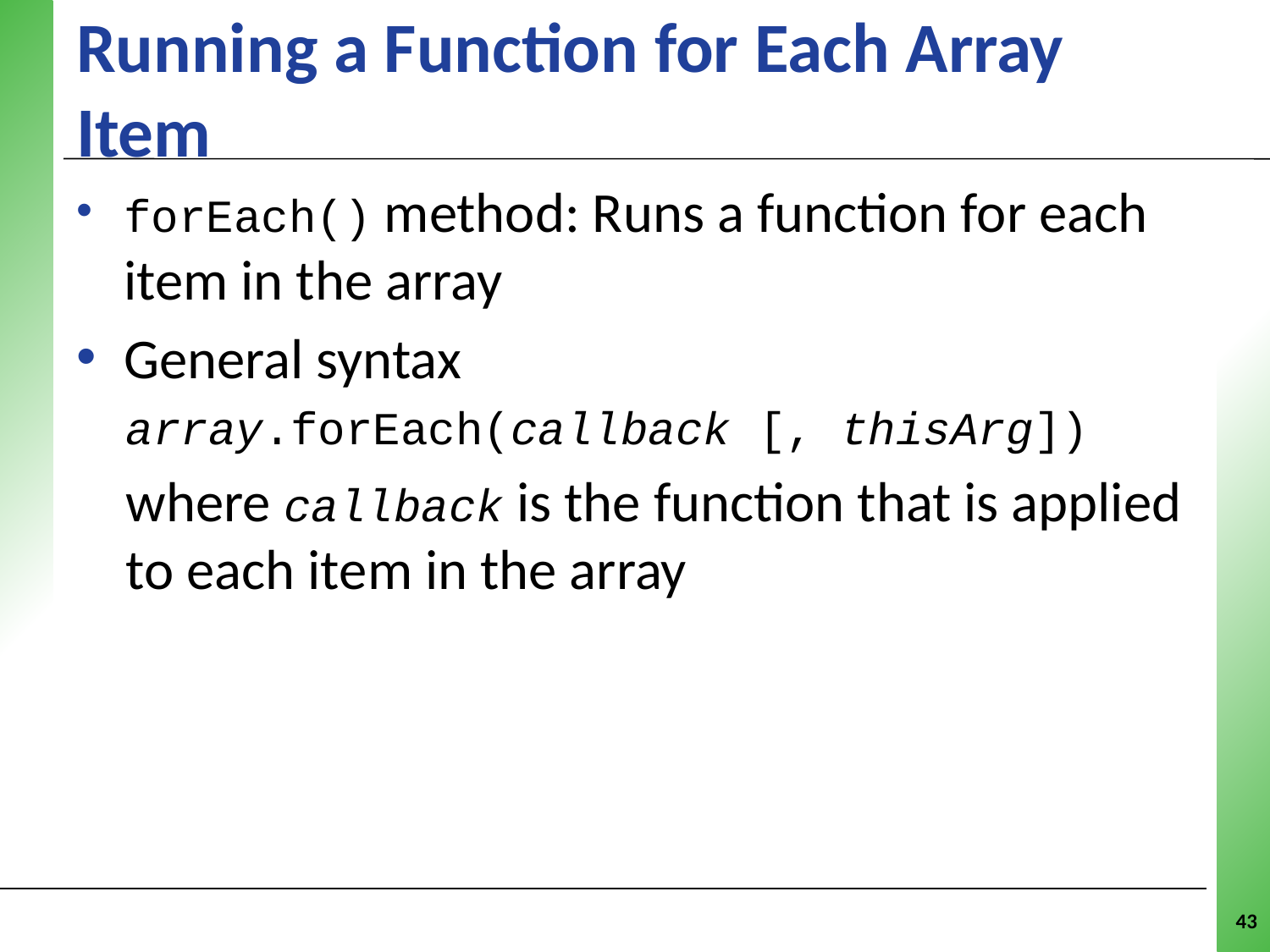

# Running a Function for Each Array Item
forEach() method: Runs a function for each item in the array
General syntax
array.forEach(callback [, thisArg])
where callback is the function that is applied to each item in the array

43